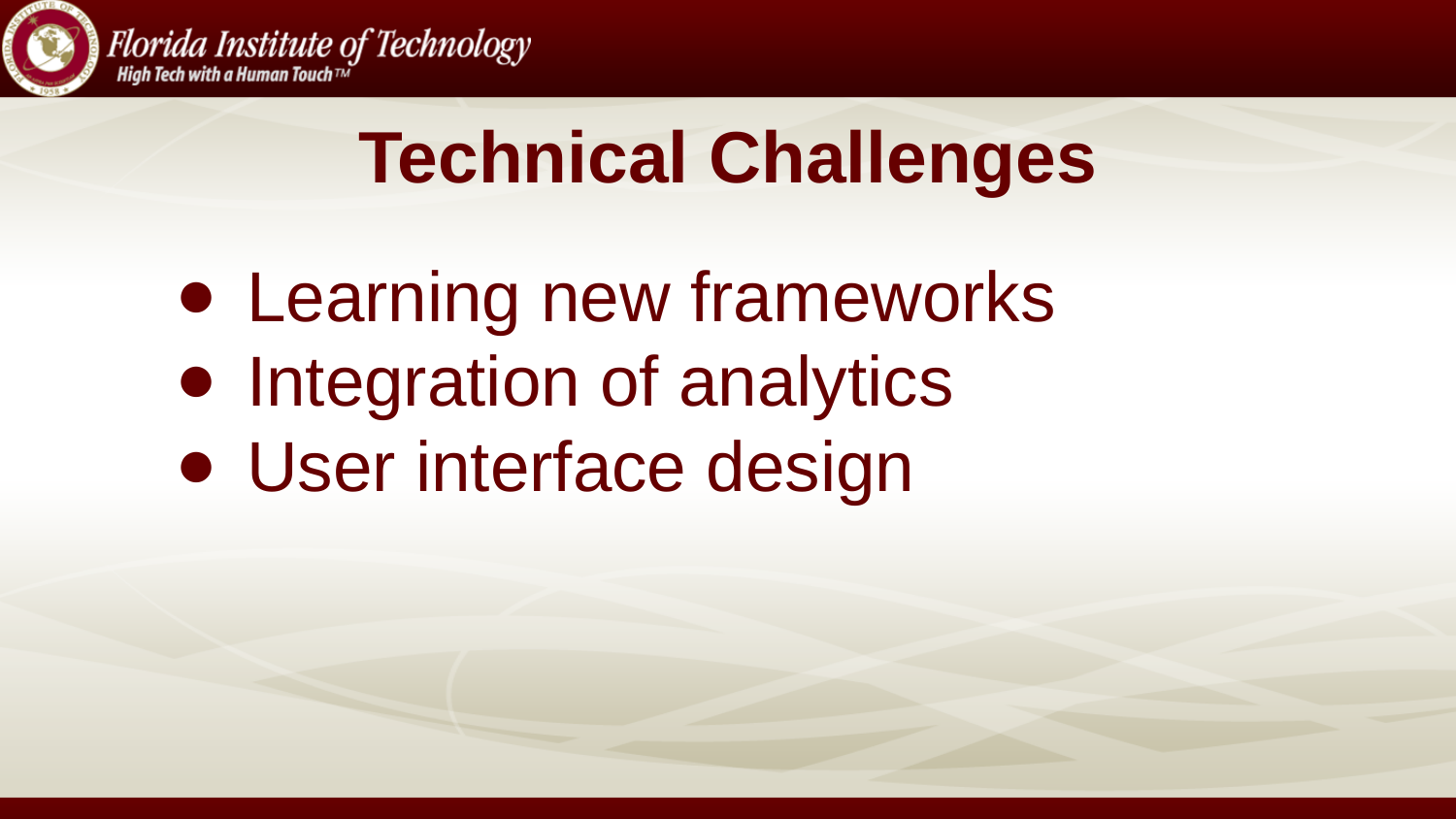

# Technical Challenges
Learning new frameworks
Integration of analytics
User interface design